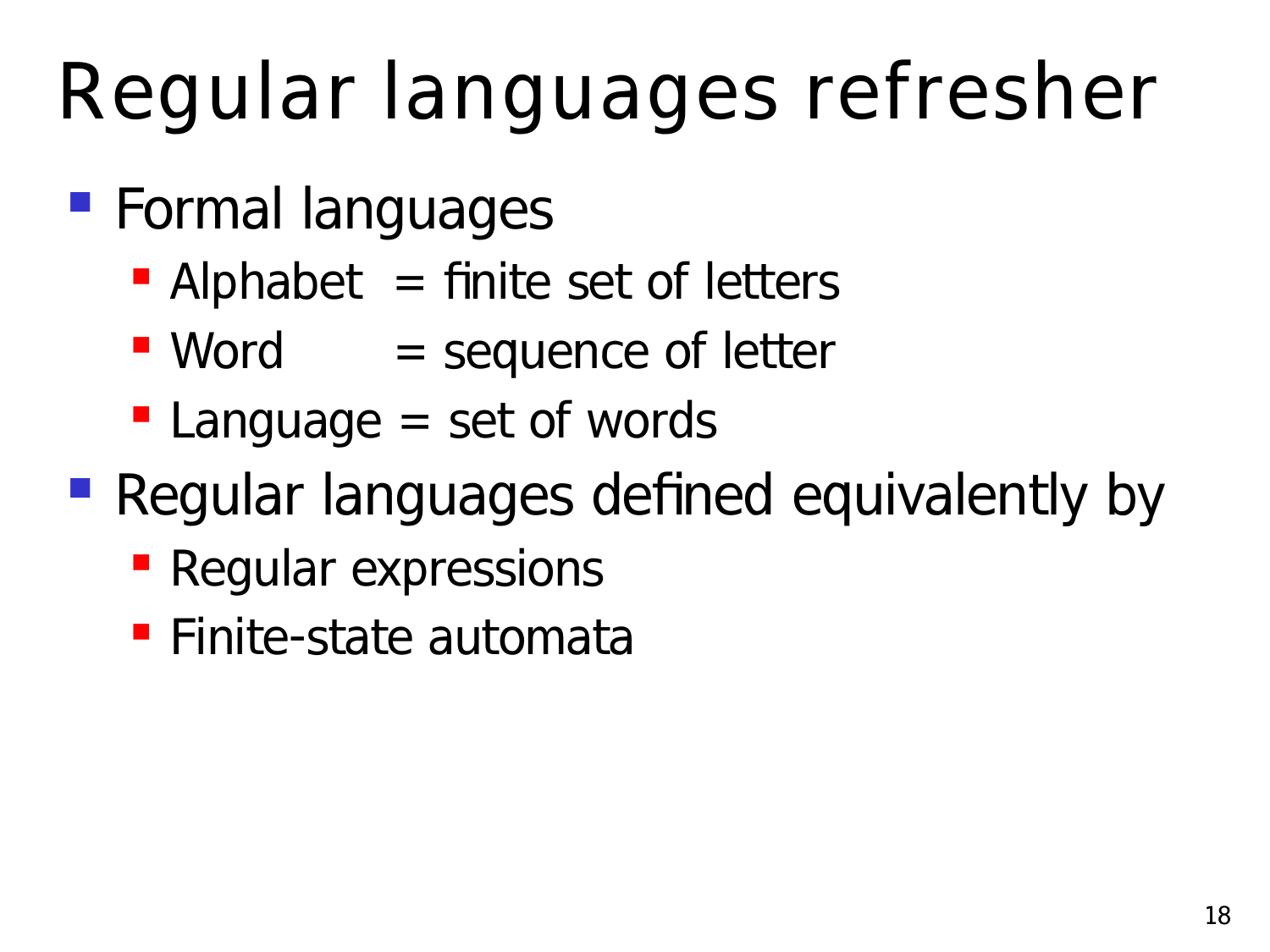

# Regular languages refresher
Formal languages
Alphabet  = finite set of letters
Word       = sequence of letter
Language = set of words
Regular languages defined equivalently by
Regular expressions
Finite-state automata
18